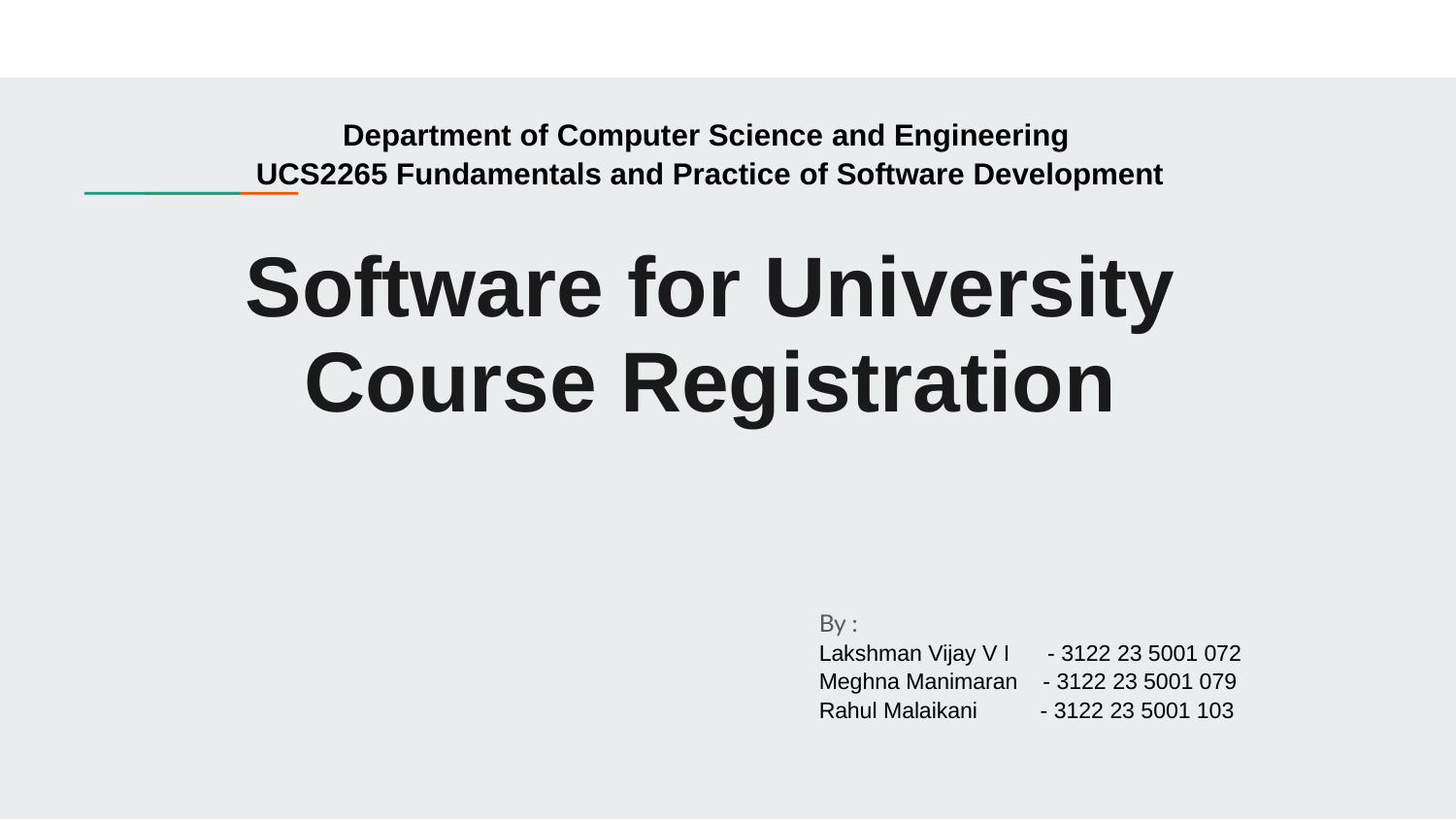

# Department of Computer Science and Engineering
UCS2265 Fundamentals and Practice of Software Development

Software for University Course Registration
By :
Lakshman Vijay V I      - 3122 23 5001 072
Meghna Manimaran    - 3122 23 5001 079
Rahul Malaikani          - 3122 23 5001 103